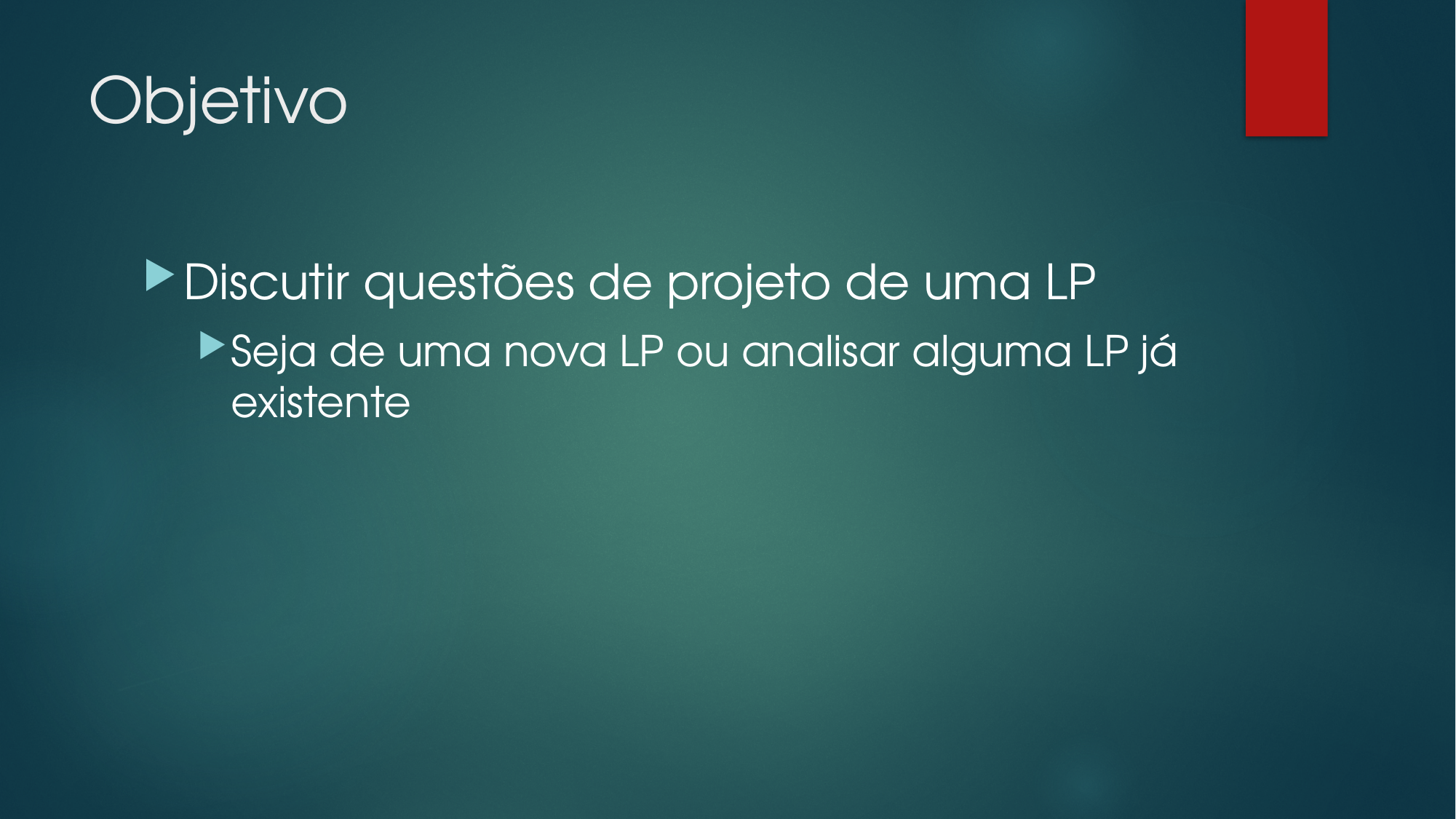

# Objetivo
Discutir questões de projeto de uma LP
Seja de uma nova LP ou analisar alguma LP já existente